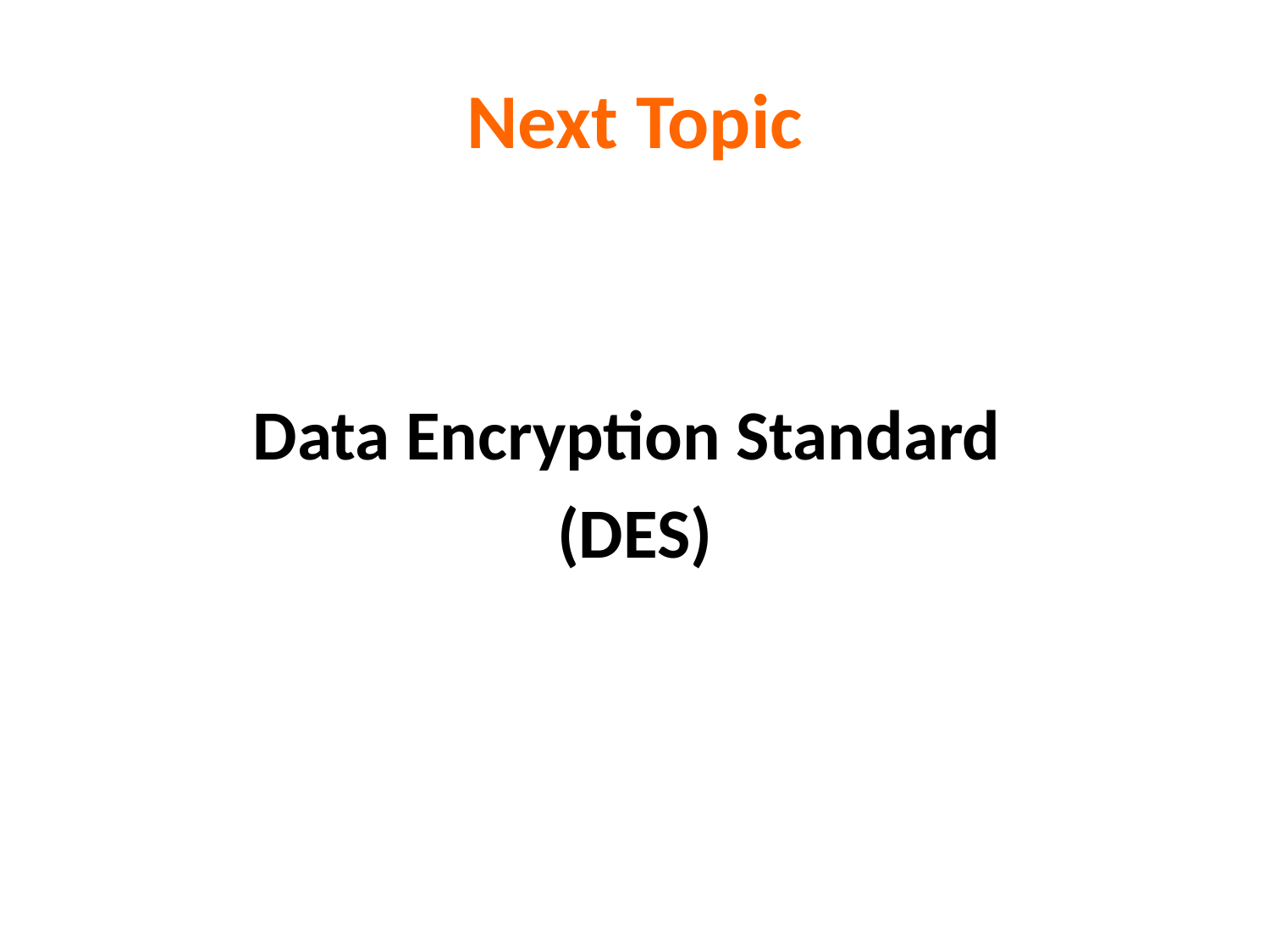

# Next Topic

Data Encryption Standard
(DES)